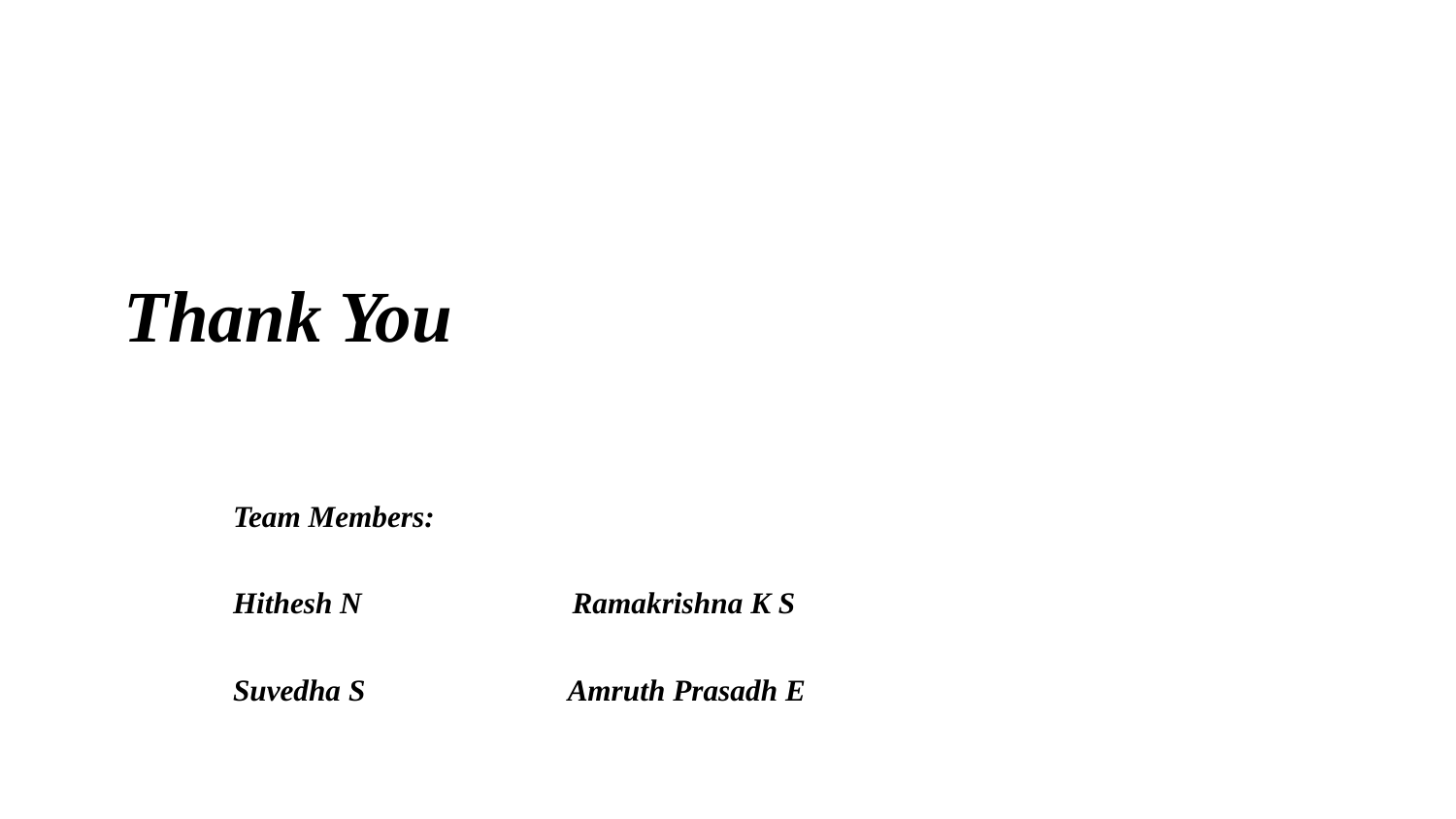

# Thank You
Team Members:
Hithesh N                            Ramakrishna K S
Suvedha S                           Amruth Prasadh E